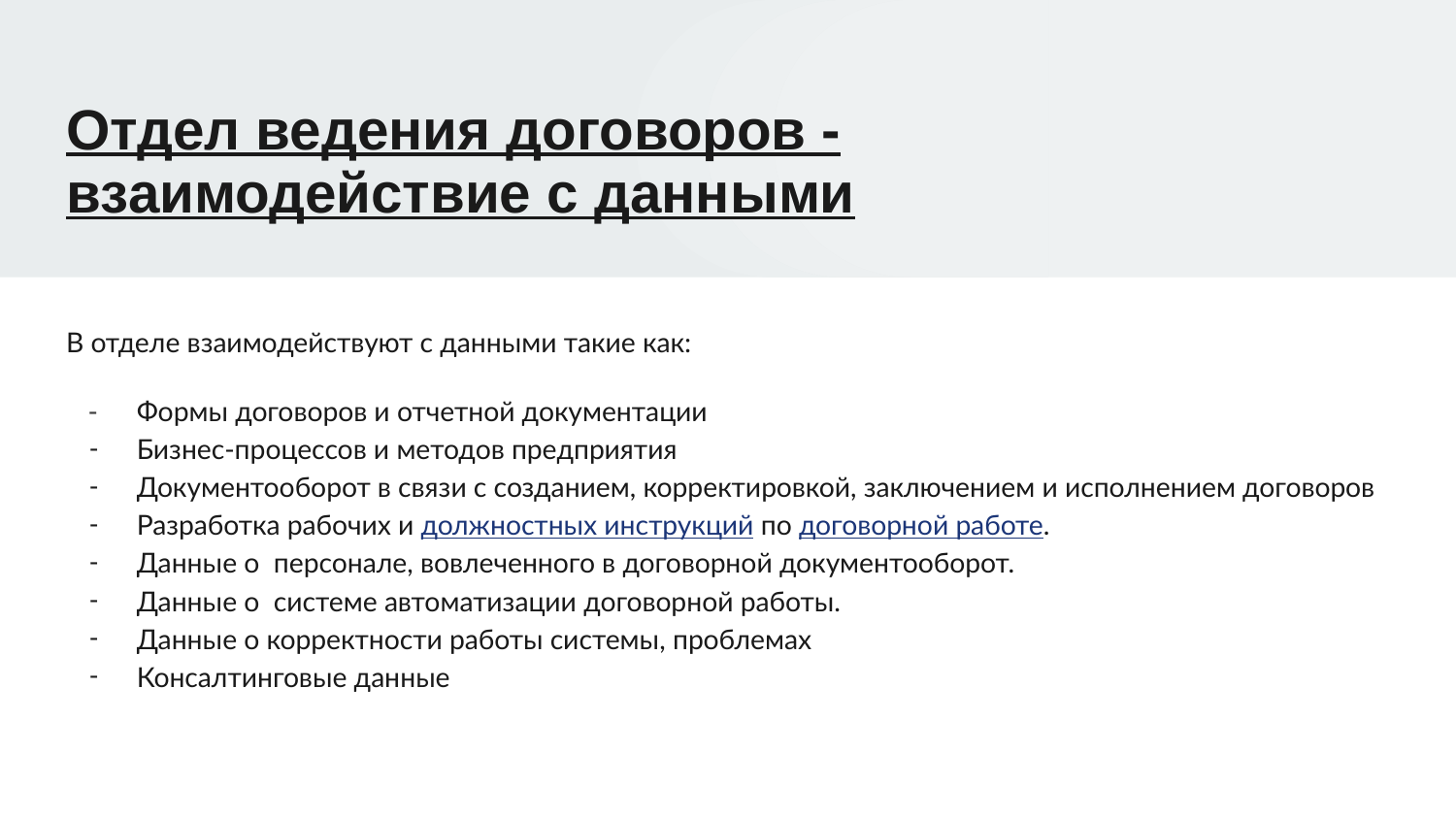

# Отдел ведения договоров - взаимодействие с данными
В отделе взаимодействуют с данными такие как:
Формы договоров и отчетной документации
Бизнес-процессов и методов предприятия
Документооборот в связи с созданием, корректировкой, заключением и исполнением договоров
Разработка рабочих и должностных инструкций по договорной работе.
Данные о  персонале, вовлеченного в договорной документооборот.
Данные о  системе автоматизации договорной работы.
Данные о корректности работы системы, проблемах
Консалтинговые данные